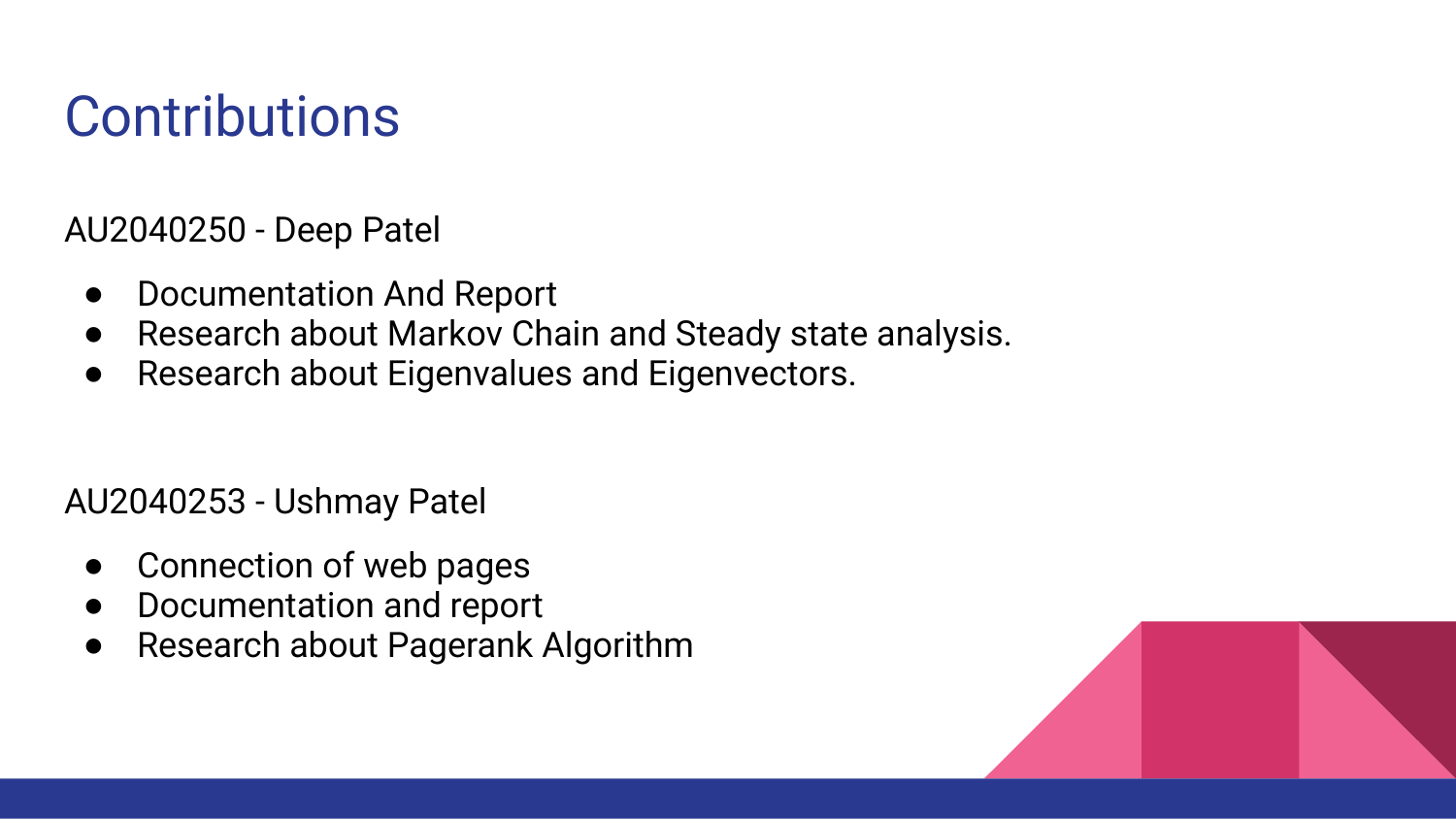

# Contributions
AU2040250 - Deep Patel
Documentation And Report
Research about Markov Chain and Steady state analysis.
Research about Eigenvalues and Eigenvectors.

AU2040253 - Ushmay Patel
Connection of web pages
Documentation and report
Research about Pagerank Algorithm